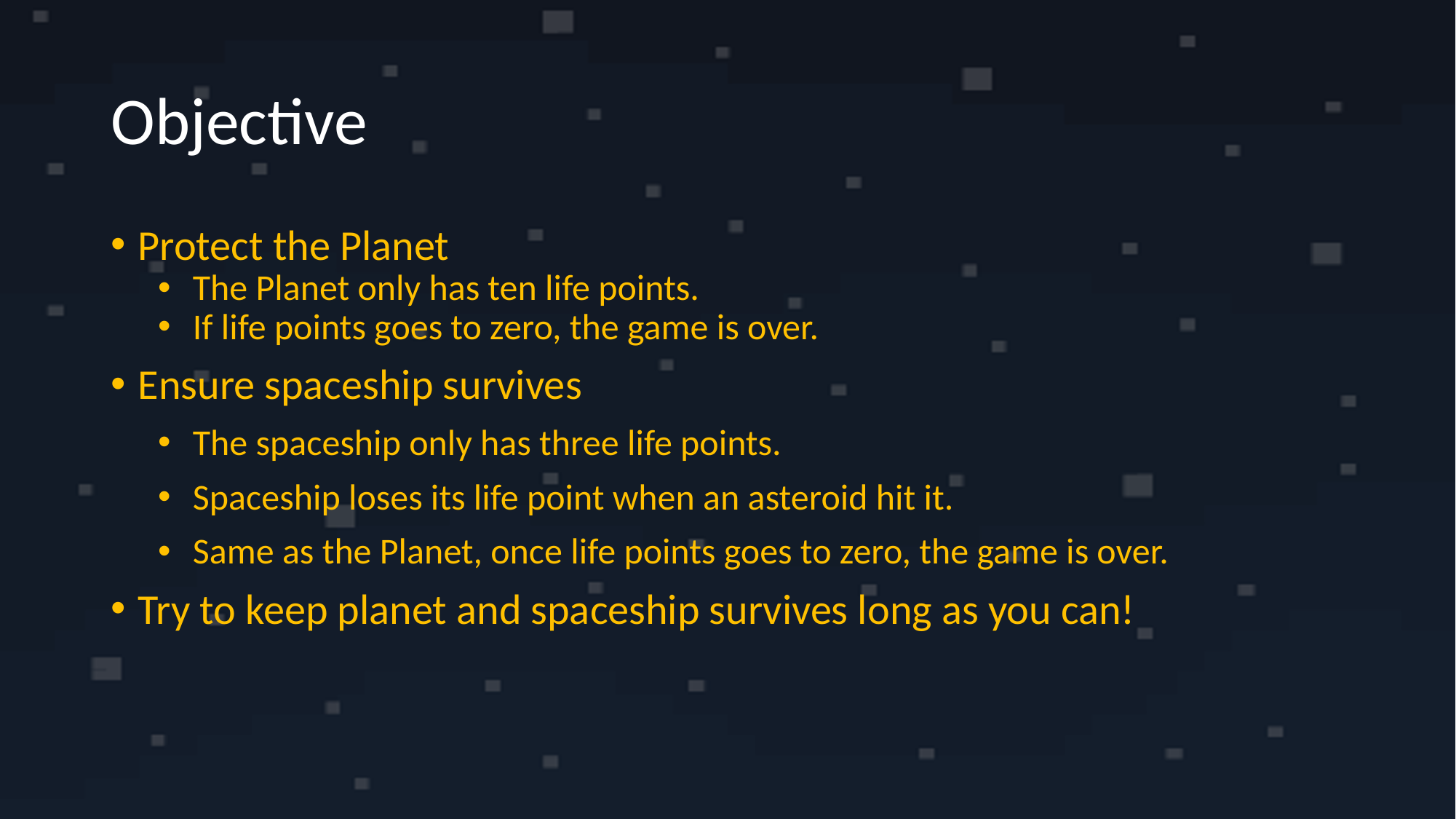

# Objective
Protect the Planet
The Planet only has ten life points.
If life points goes to zero, the game is over.
Ensure spaceship survives
The spaceship only has three life points.
Spaceship loses its life point when an asteroid hit it.
Same as the Planet, once life points goes to zero, the game is over.
Try to keep planet and spaceship survives long as you can!